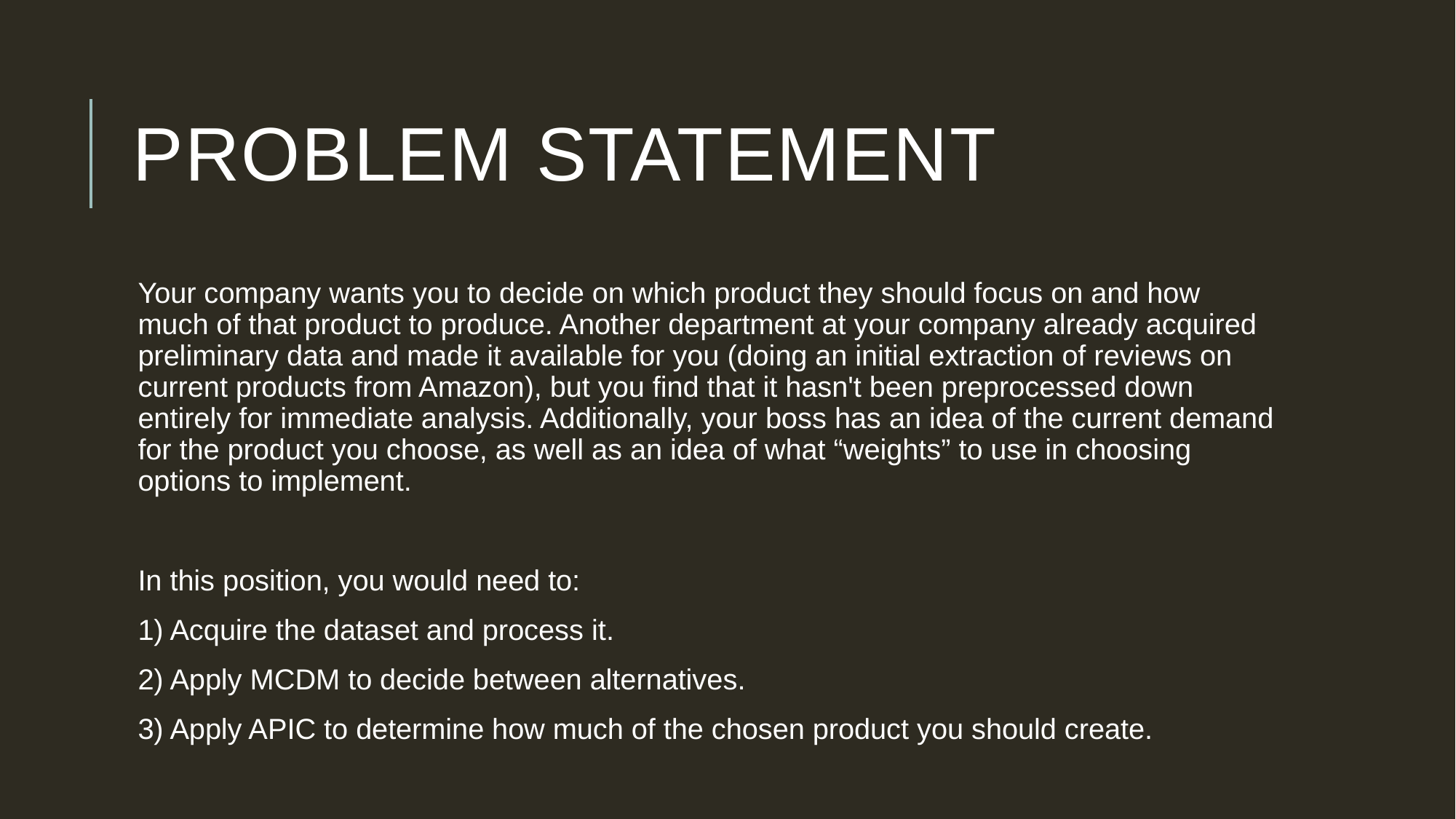

# Problem Statement
Your company wants you to decide on which product they should focus on and how much of that product to produce. Another department at your company already acquired preliminary data and made it available for you (doing an initial extraction of reviews on current products from Amazon), but you find that it hasn't been preprocessed down entirely for immediate analysis. Additionally, your boss has an idea of the current demand for the product you choose, as well as an idea of what “weights” to use in choosing options to implement.

In this position, you would need to:
1) Acquire the dataset and process it.
2) Apply MCDM to decide between alternatives.
3) Apply APIC to determine how much of the chosen product you should create.